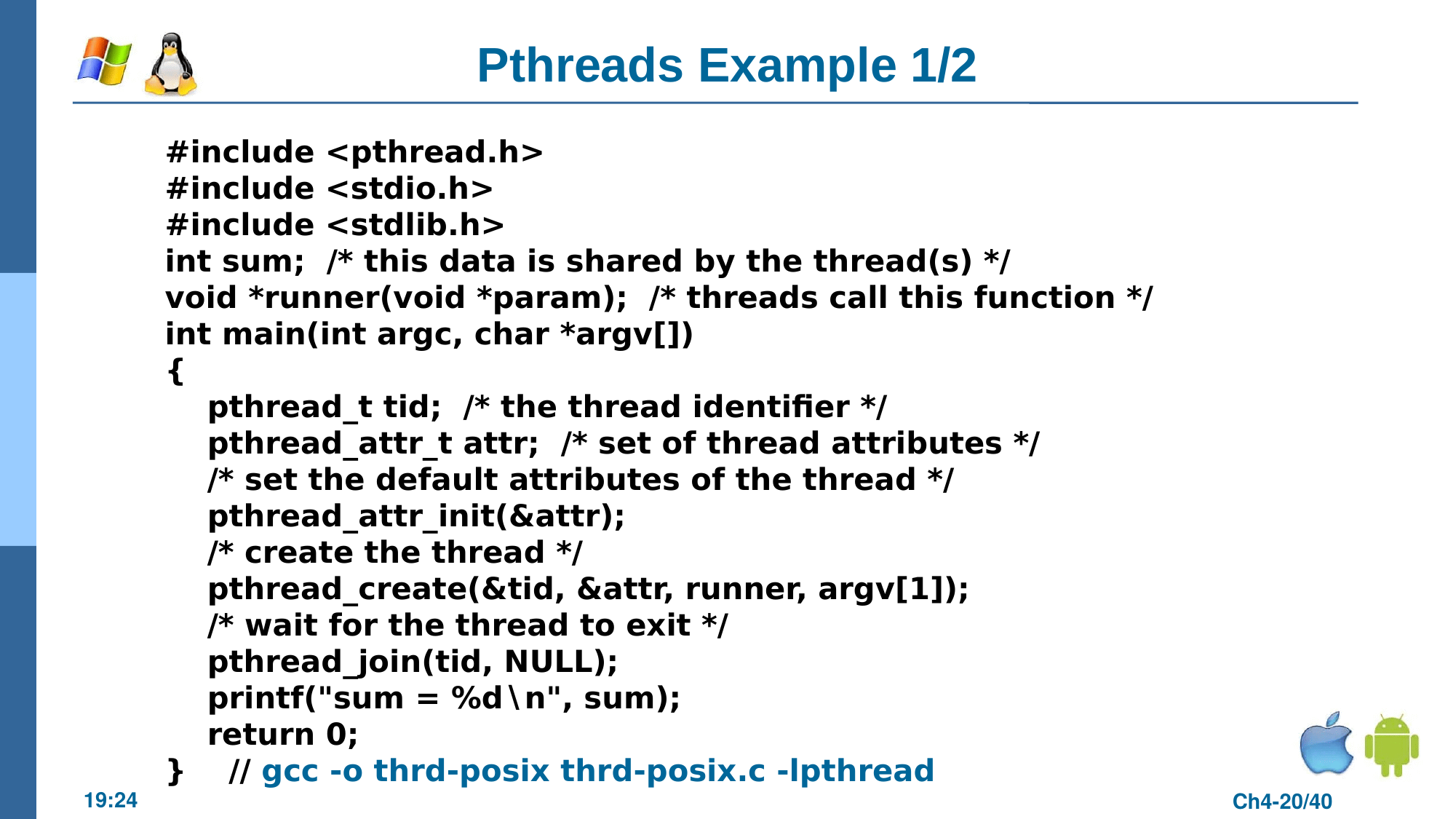

# Pthreads Example 1/2
#include <pthread.h>
#include <stdio.h>
#include <stdlib.h>
int sum;  /* this data is shared by the thread(s) */
void *runner(void *param);  /* threads call this function */
int main(int argc, char *argv[])
{
    pthread_t tid;  /* the thread identifier */
    pthread_attr_t attr;  /* set of thread attributes */
    /* set the default attributes of the thread */
    pthread_attr_init(&attr);
    /* create the thread */
    pthread_create(&tid, &attr, runner, argv[1]);
    /* wait for the thread to exit */
    pthread_join(tid, NULL);
    printf("sum = %d∖n", sum);
    return 0;
}    // gcc -o thrd-posix thrd-posix.c -lpthread